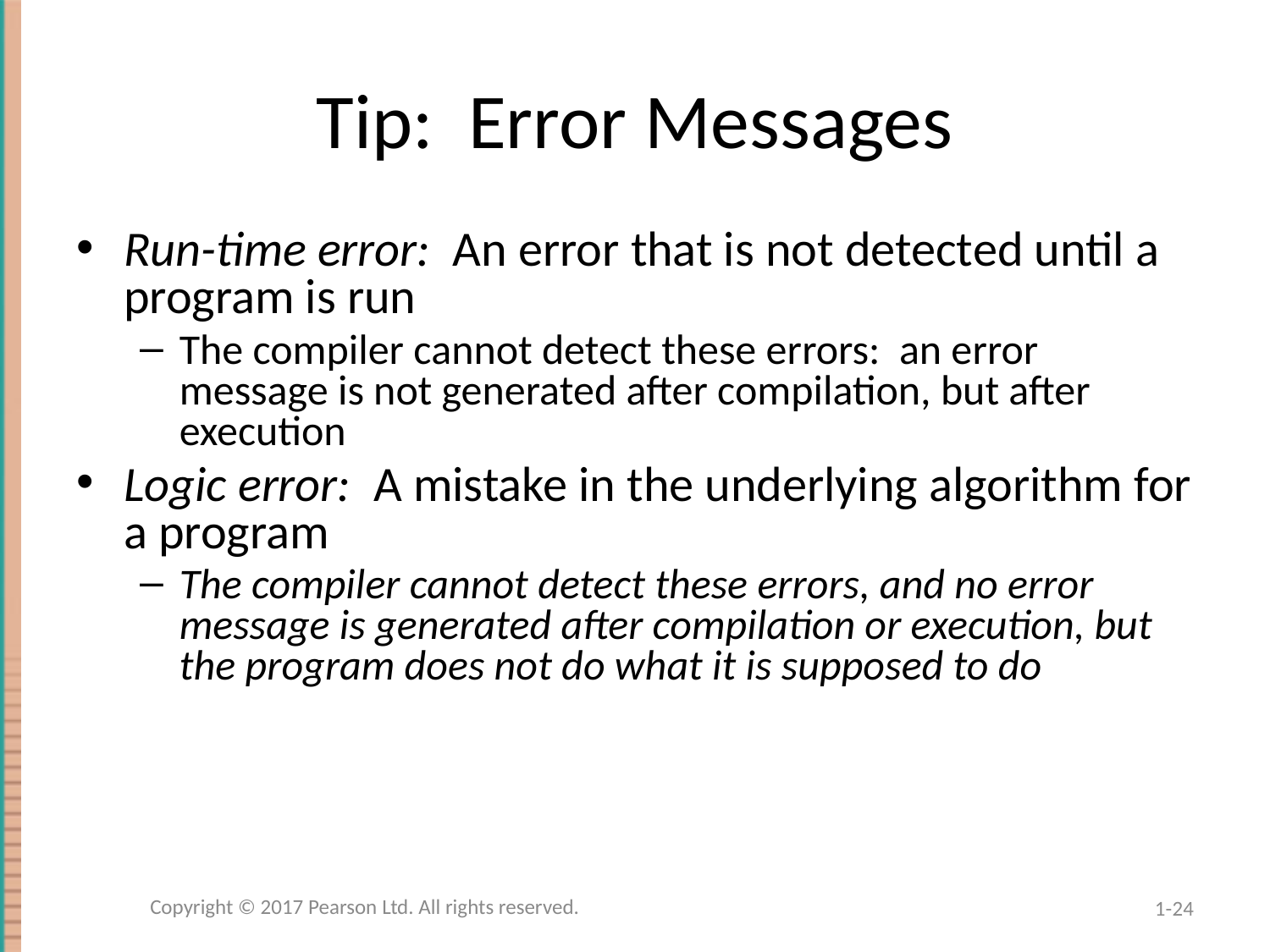

# Tip:  Error Messages
Run-time error:  An error that is not detected until a program is run
The compiler cannot detect these errors:  an error message is not generated after compilation, but after execution
Logic error:  A mistake in the underlying algorithm for a program
The compiler cannot detect these errors, and no error message is generated after compilation or execution, but the program does not do what it is supposed to do
Copyright © 2017 Pearson Ltd. All rights reserved.
1-24